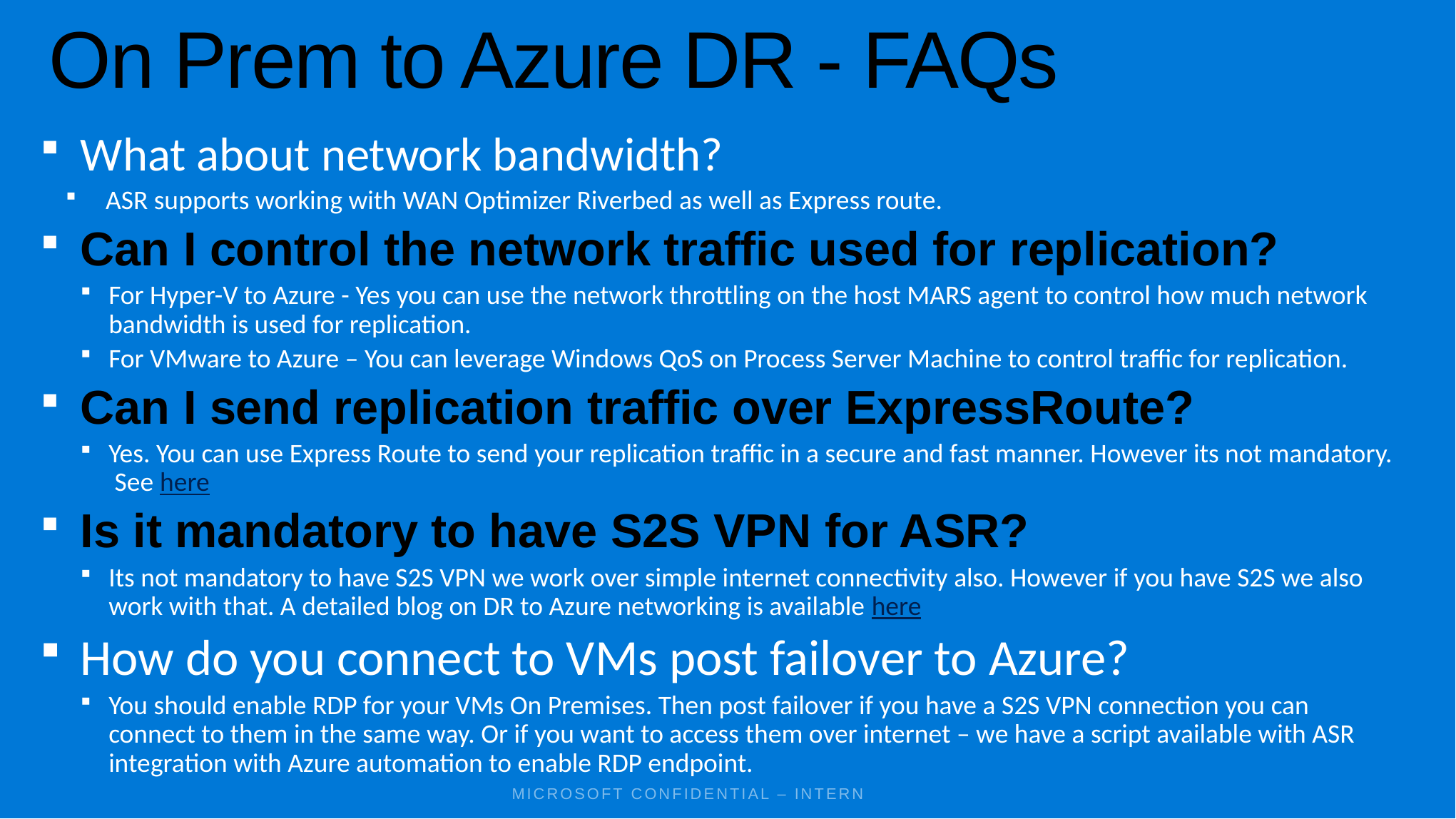

# On Prem to Azure DR - FAQs
What about network bandwidth?
ASR supports working with WAN Optimizer Riverbed as well as Express route.
Can I control the network traffic used for replication?
For Hyper-V to Azure - Yes you can use the network throttling on the host MARS agent to control how much network bandwidth is used for replication.
For VMware to Azure – You can leverage Windows QoS on Process Server Machine to control traffic for replication.
Can I send replication traffic over ExpressRoute?
Yes. You can use Express Route to send your replication traffic in a secure and fast manner. However its not mandatory.  See here
Is it mandatory to have S2S VPN for ASR?
Its not mandatory to have S2S VPN we work over simple internet connectivity also. However if you have S2S we also work with that. A detailed blog on DR to Azure networking is available here
How do you connect to VMs post failover to Azure?
You should enable RDP for your VMs On Premises. Then post failover if you have a S2S VPN connection you can connect to them in the same way. Or if you want to access them over internet – we have a script available with ASR integration with Azure automation to enable RDP endpoint.